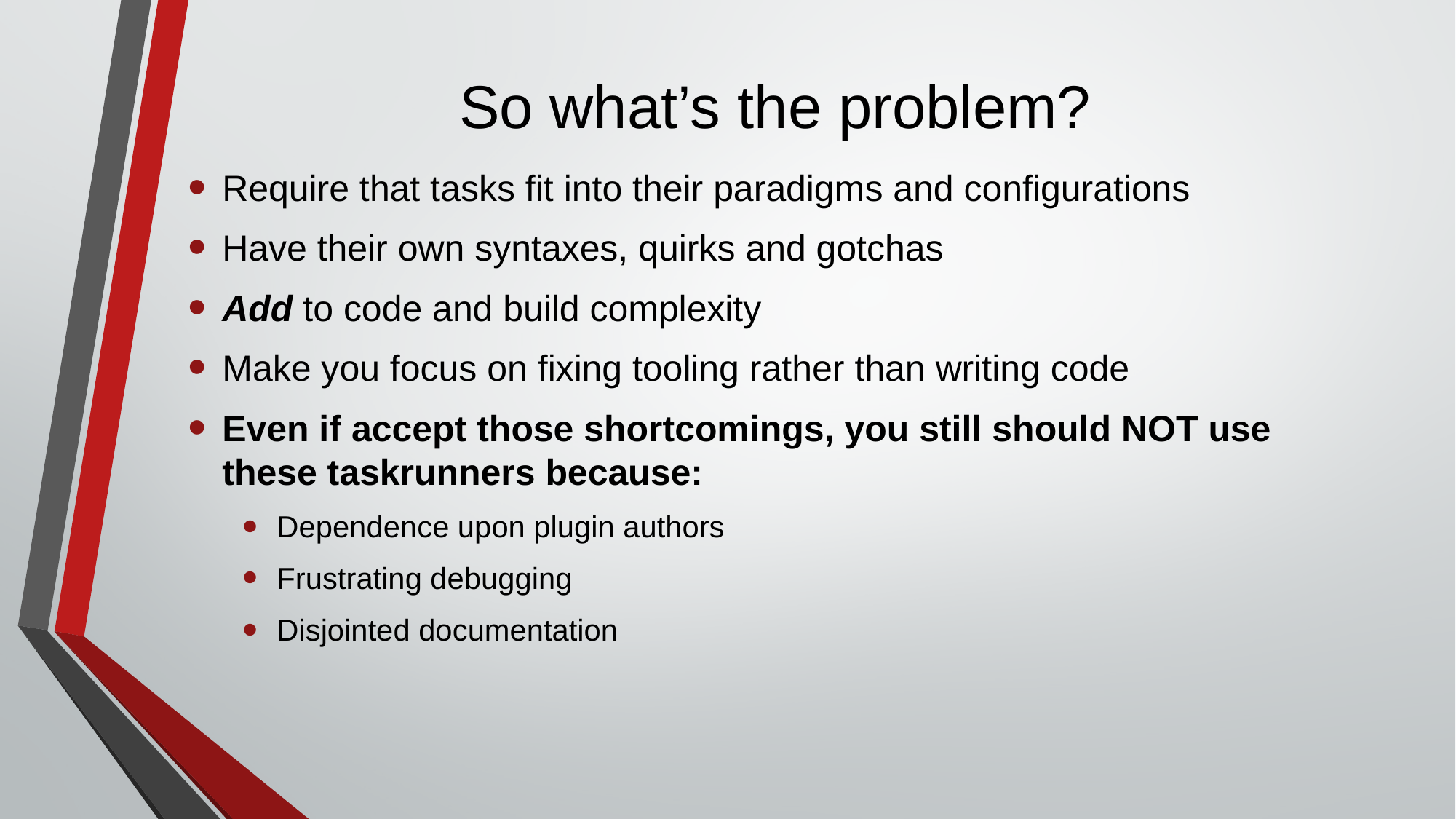

# So what’s the problem?
Require that tasks fit into their paradigms and configurations
Have their own syntaxes, quirks and gotchas
Add to code and build complexity
Make you focus on fixing tooling rather than writing code
Even if accept those shortcomings, you still should NOT use these taskrunners because:
Dependence upon plugin authors
Frustrating debugging
Disjointed documentation